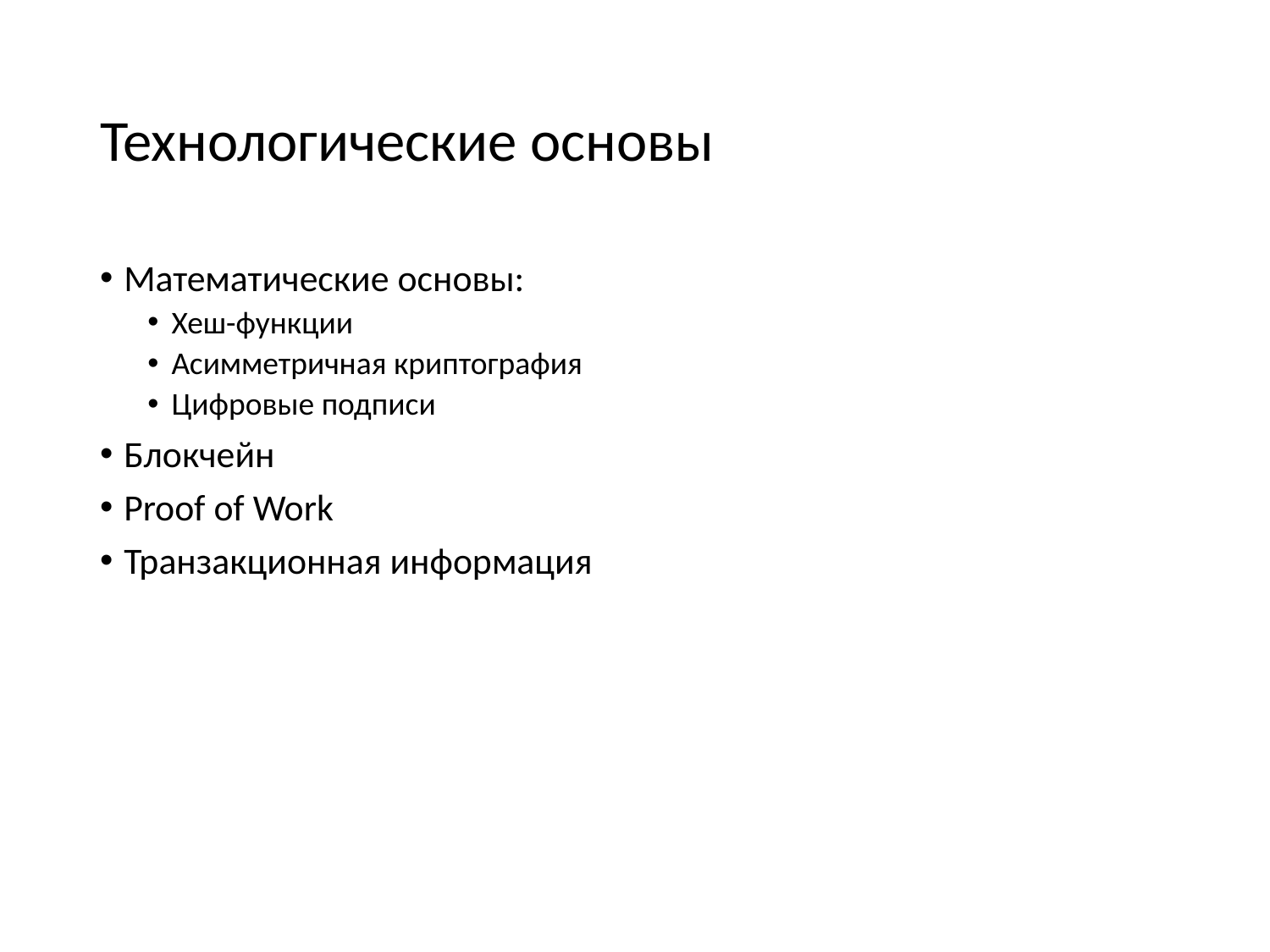

# Технологические основы
Математические основы:
Хеш-функции
Асимметричная криптография
Цифровые подписи
Блокчейн
Proof of Work
Транзакционная информация